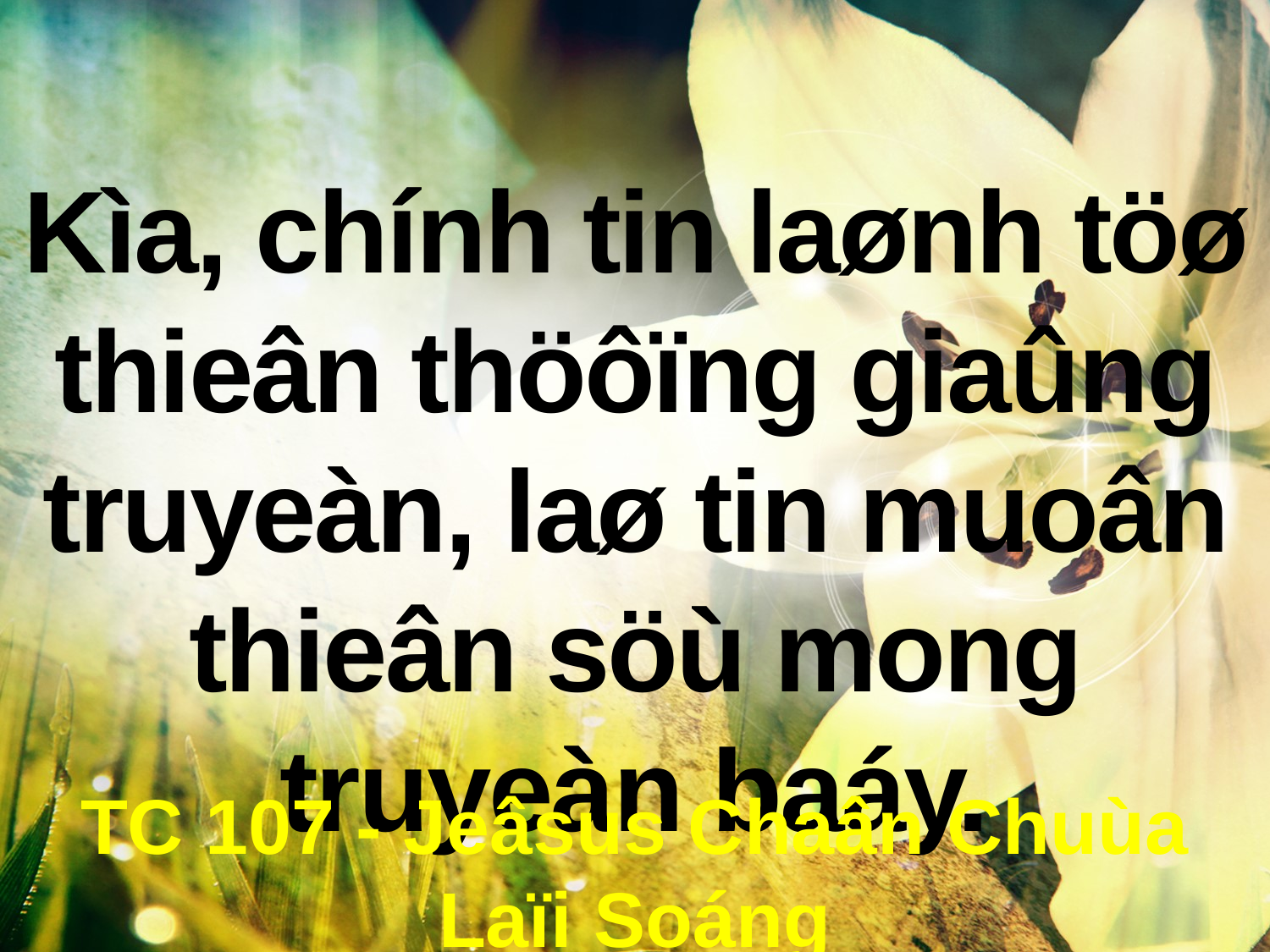

Kìa, chính tin laønh töø thieân thöôïng giaûng truyeàn, laø tin muoân thieân söù mong truyeàn baáy.
TC 107 - Jeâsus Chaân Chuùa Laïi Soáng